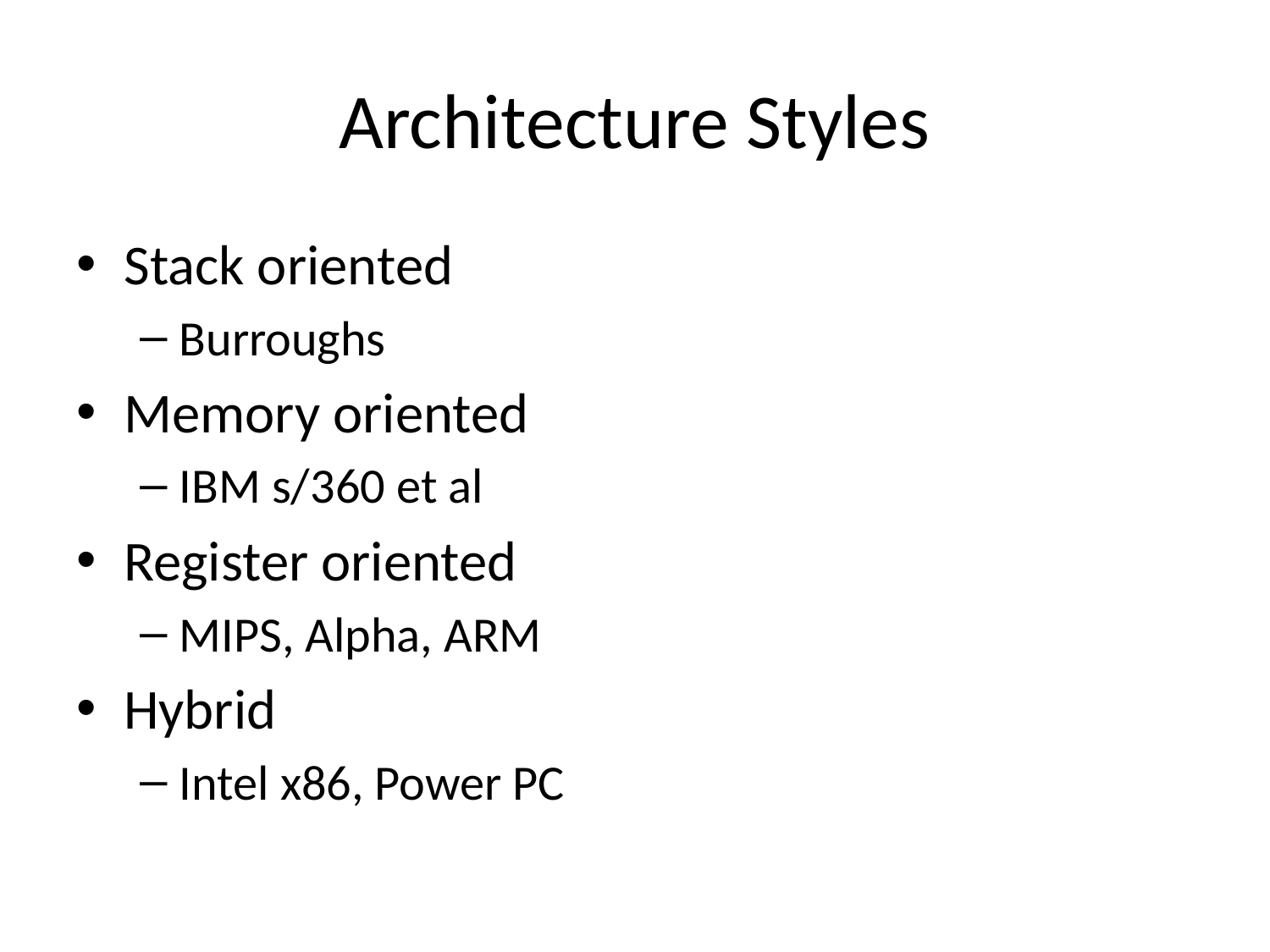

# Architecture Styles
Stack oriented
Burroughs
Memory oriented
IBM s/360 et al
Register oriented
MIPS, Alpha, ARM
Hybrid
Intel x86, Power PC